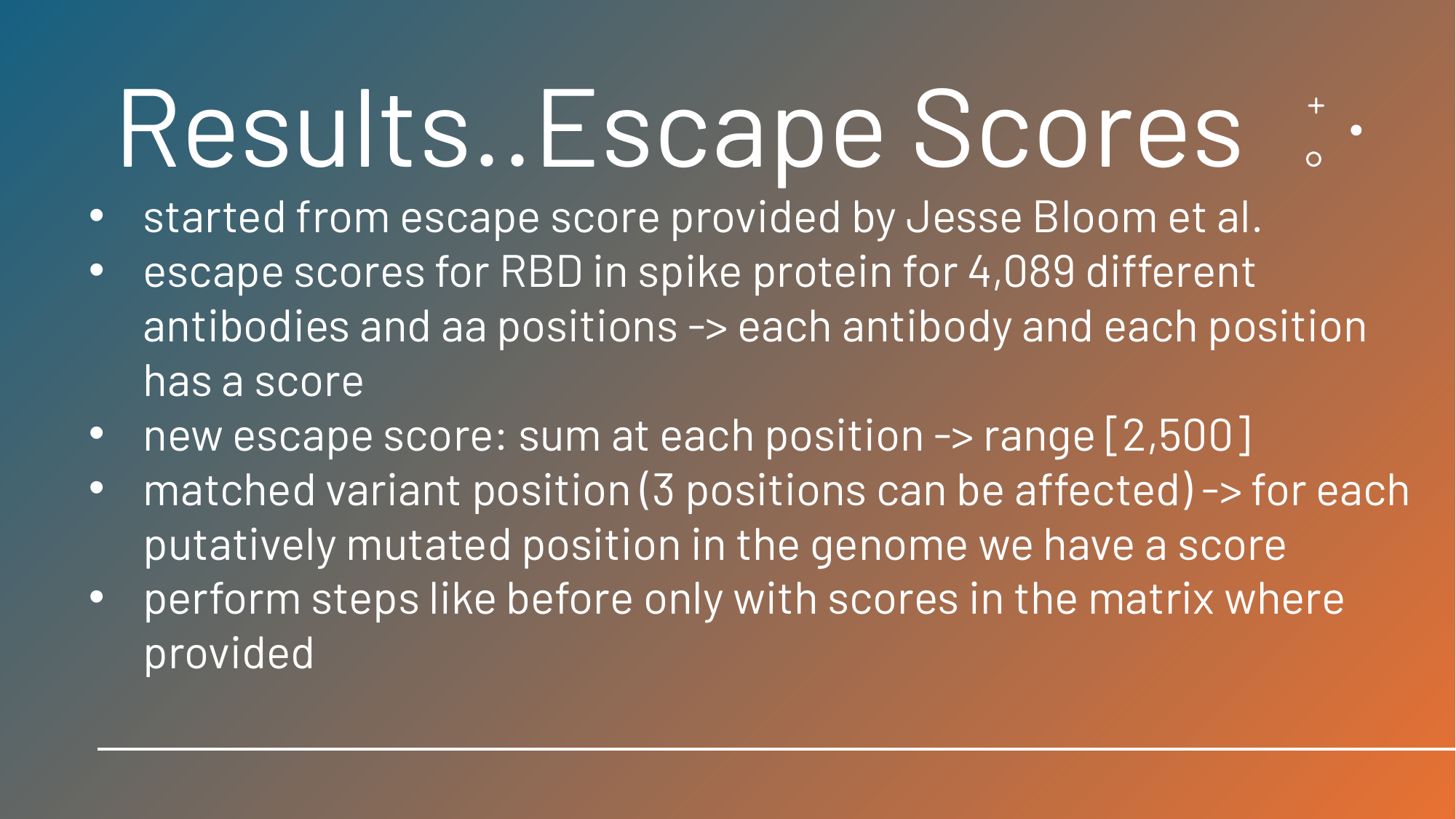

# Results..Escape Scores

started from escape score provided by Jesse Bloom et al.
escape scores for RBD in spike protein for 4,089 different antibodies and aa positions -> each antibody and each position has a score
new escape score: sum at each position -> range [2,500]
matched variant position (3 positions can be affected) -> for each putatively mutated position in the genome we have a score
perform steps like before only with scores in the matrix where provided